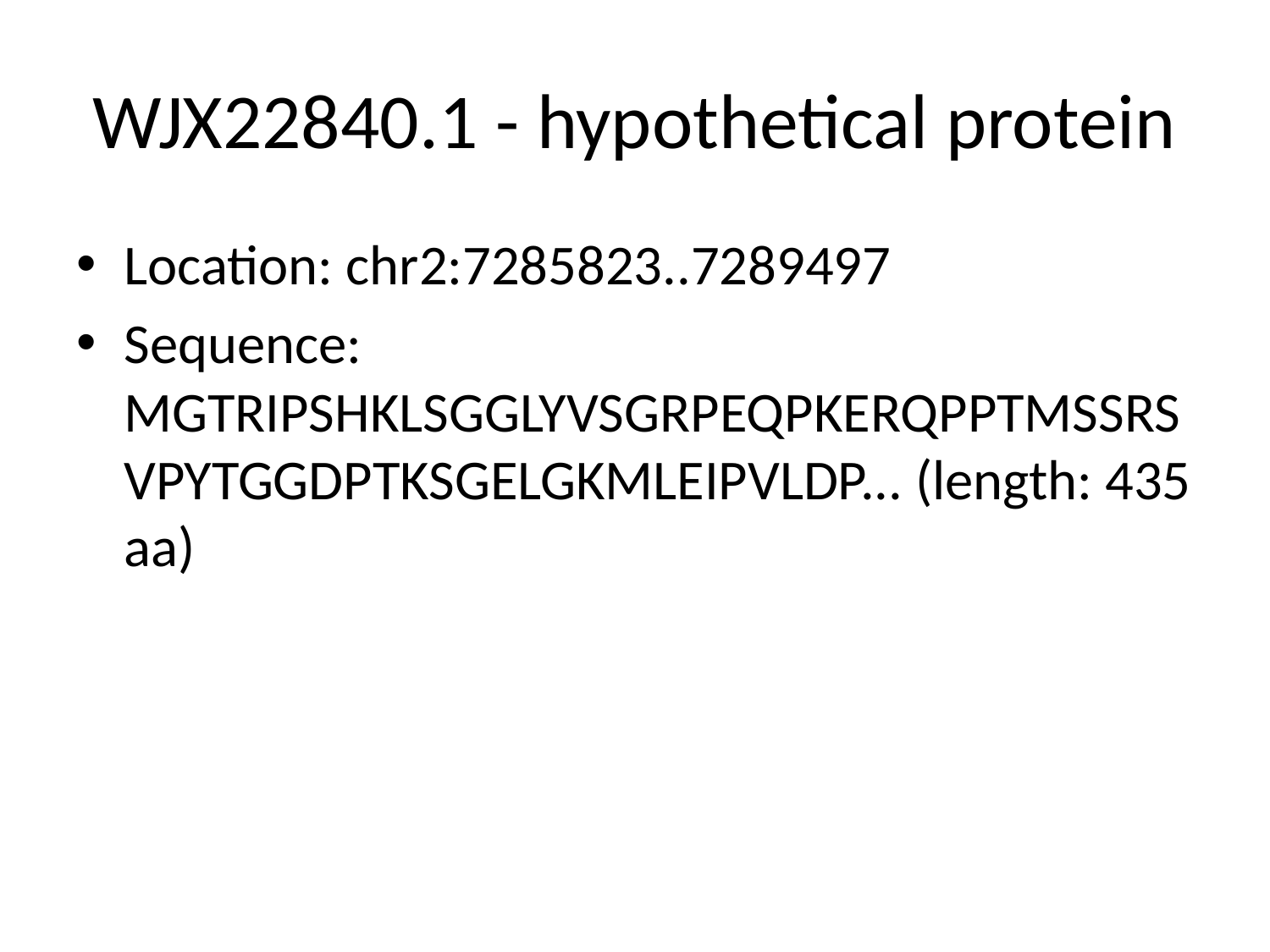

# WJX22840.1 - hypothetical protein
Location: chr2:7285823..7289497
Sequence: MGTRIPSHKLSGGLYVSGRPEQPKERQPPTMSSRSVPYTGGDPTKSGELGKMLEIPVLDP... (length: 435 aa)